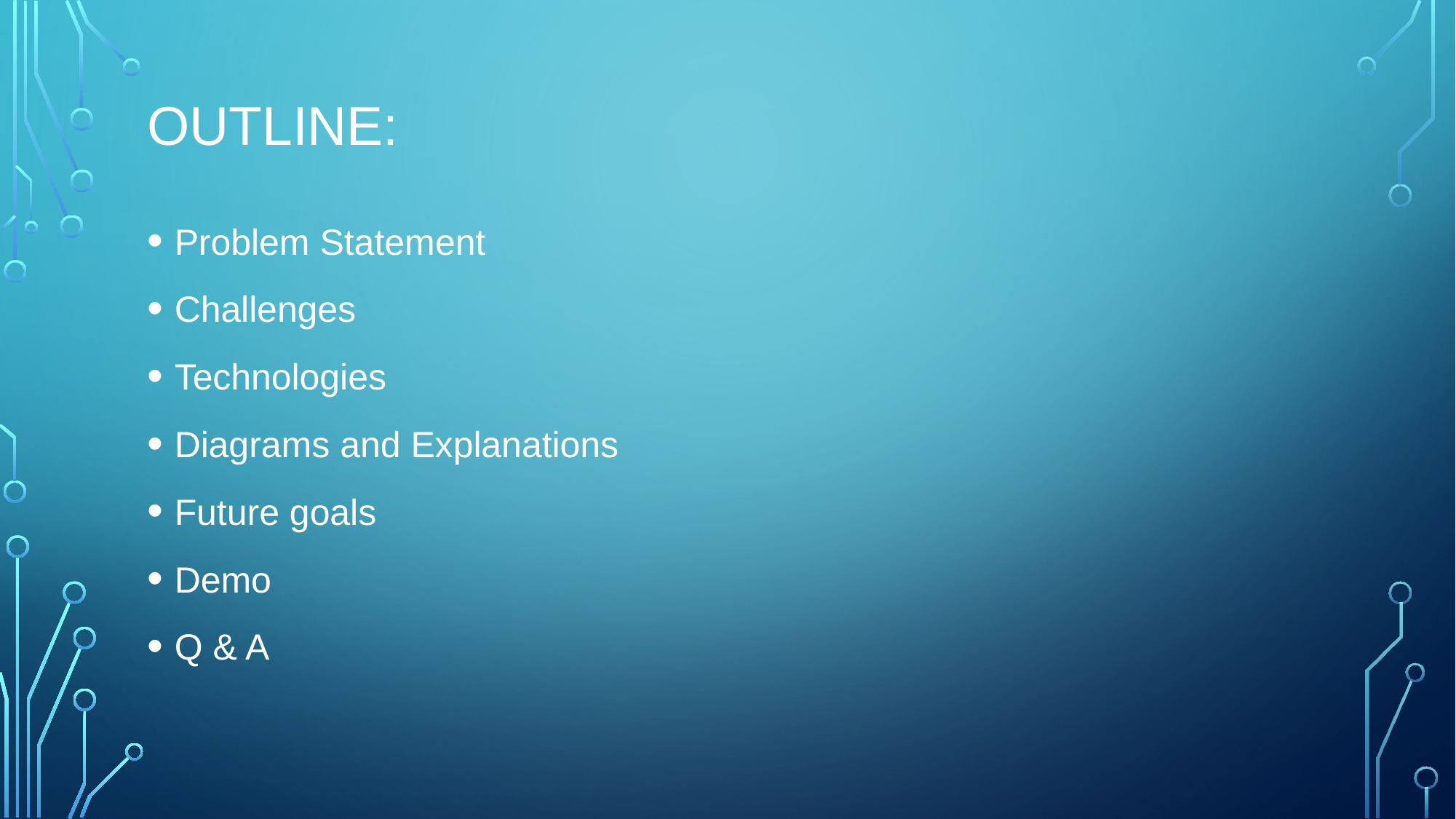

# Outline:
Problem Statement
Challenges
Technologies
Diagrams and Explanations
Future goals
Demo
Q & A